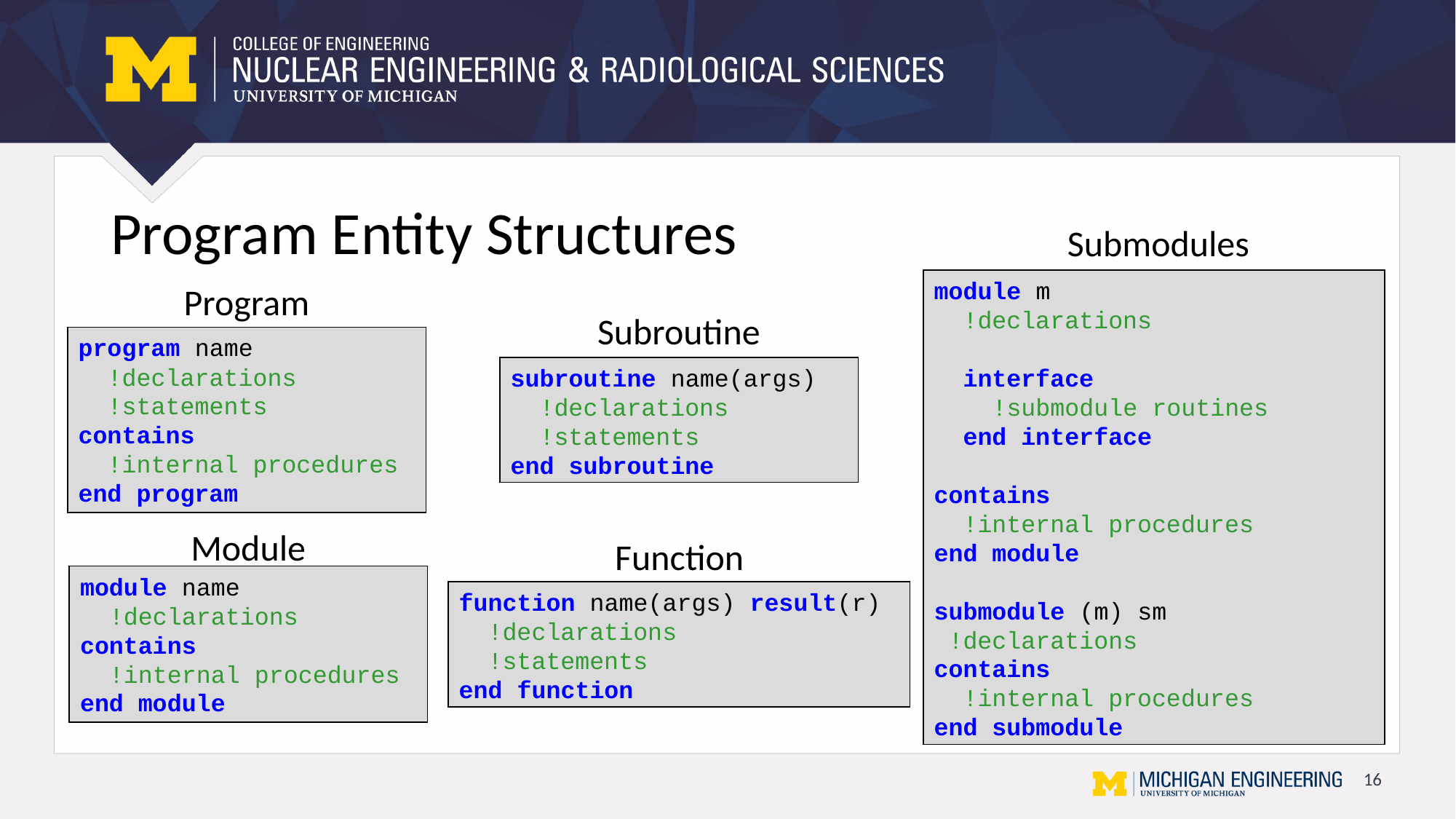

# Program Entity Structures
Submodules
module m
  !declarations

  interface
    !submodule routines
  end interface

contains
  !internal procedures
end module

submodule (m) sm
 !declarations
contains
  !internal procedures
end submodule

Program
Subroutine
program name
  !declarations
  !statements
contains
  !internal procedures
end program
subroutine name(args)
  !declarations
  !statements
end subroutine
Module
Function
module name
  !declarations
contains
  !internal procedures
end module
function name(args) result(r)
  !declarations
  !statements
end function